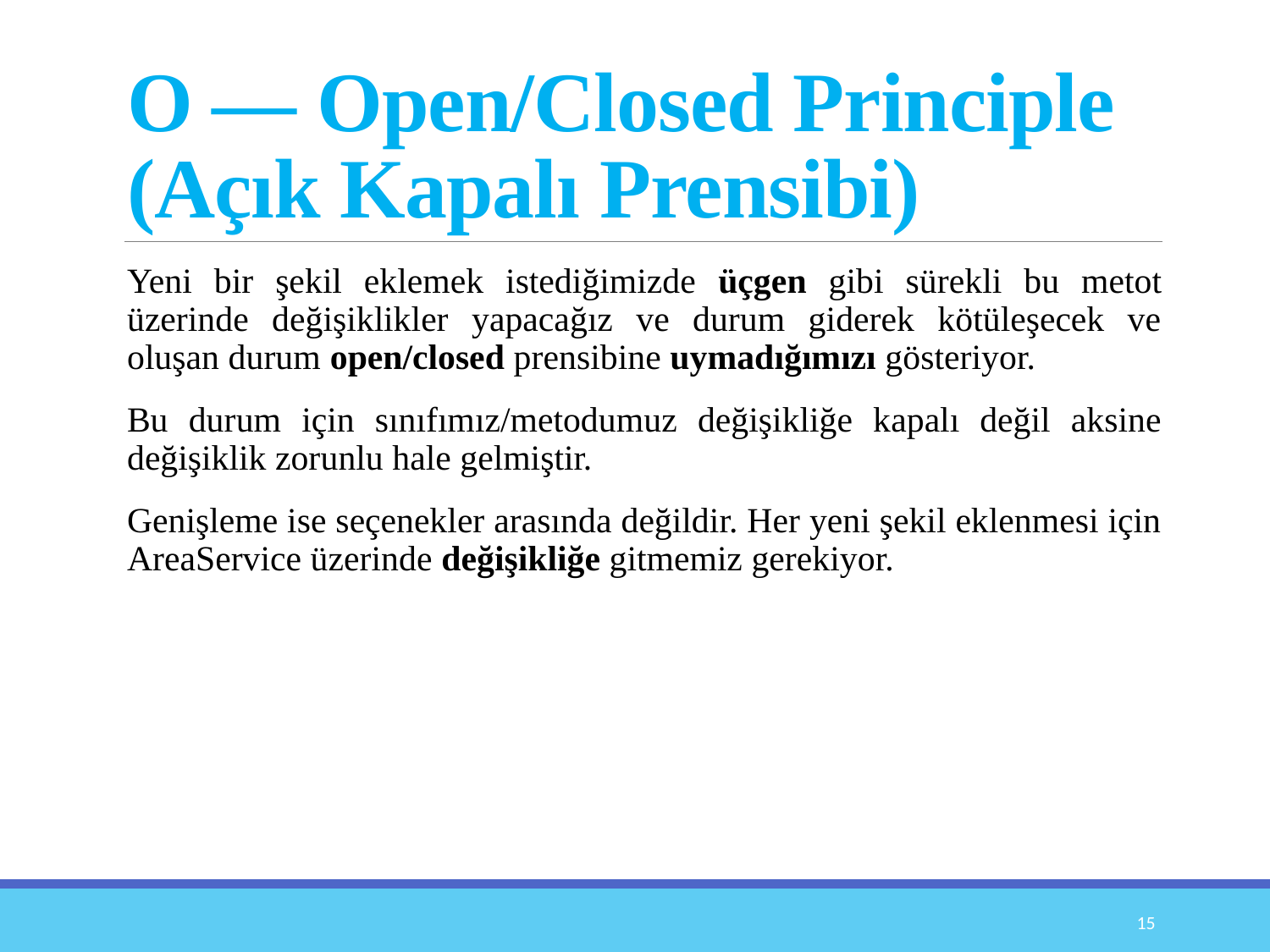

# O — Open/Closed Principle (Açık Kapalı Prensibi)
Yeni bir şekil eklemek istediğimizde üçgen gibi sürekli bu metot üzerinde değişiklikler yapacağız ve durum giderek kötüleşecek ve oluşan durum open/closed prensibine uymadığımızı gösteriyor.
Bu durum için sınıfımız/metodumuz değişikliğe kapalı değil aksine değişiklik zorunlu hale gelmiştir.
Genişleme ise seçenekler arasında değildir. Her yeni şekil eklenmesi için AreaService üzerinde değişikliğe gitmemiz gerekiyor.
15